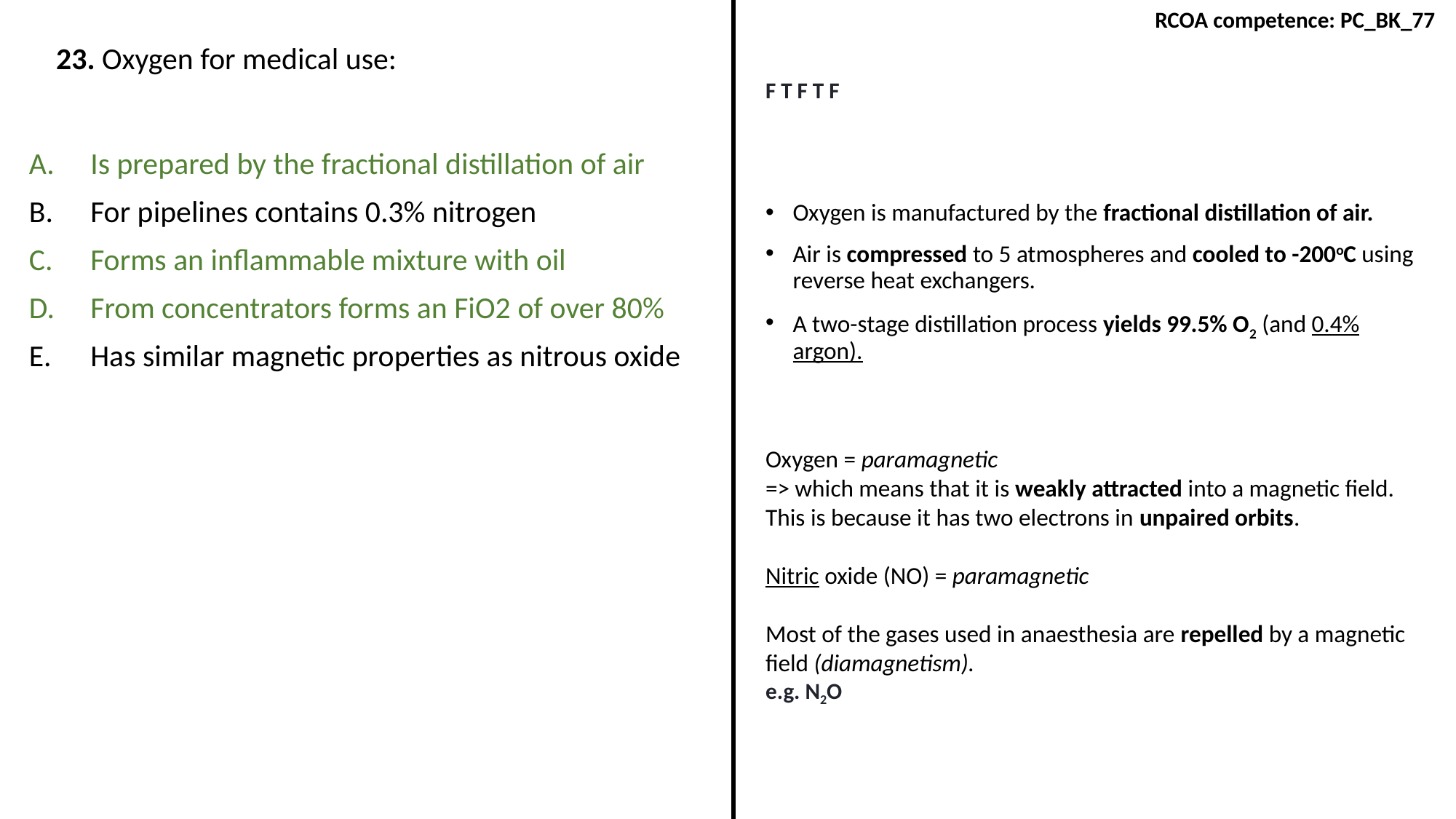

RCOA competence: PC_BK_77
23. Oxygen for medical use:

F T F T F

Oxygen is manufactured by the fractional distillation of air.
Air is compressed to 5 atmospheres and cooled to -200oC using reverse heat exchangers.
A two-stage distillation process yields 99.5% O2 (and 0.4% argon).

Oxygen = paramagnetic
=> which means that it is weakly attracted into a magnetic field.
This is because it has two electrons in unpaired orbits.

Nitric oxide (NO) = paramagnetic

Most of the gases used in anaesthesia are repelled by a magnetic field (diamagnetism).
e.g. N2O

Is prepared by the fractional distillation of air
For pipelines contains 0.3% nitrogen
Forms an inflammable mixture with oil
From concentrators forms an FiO2 of over 80%
Has similar magnetic properties as nitrous oxide